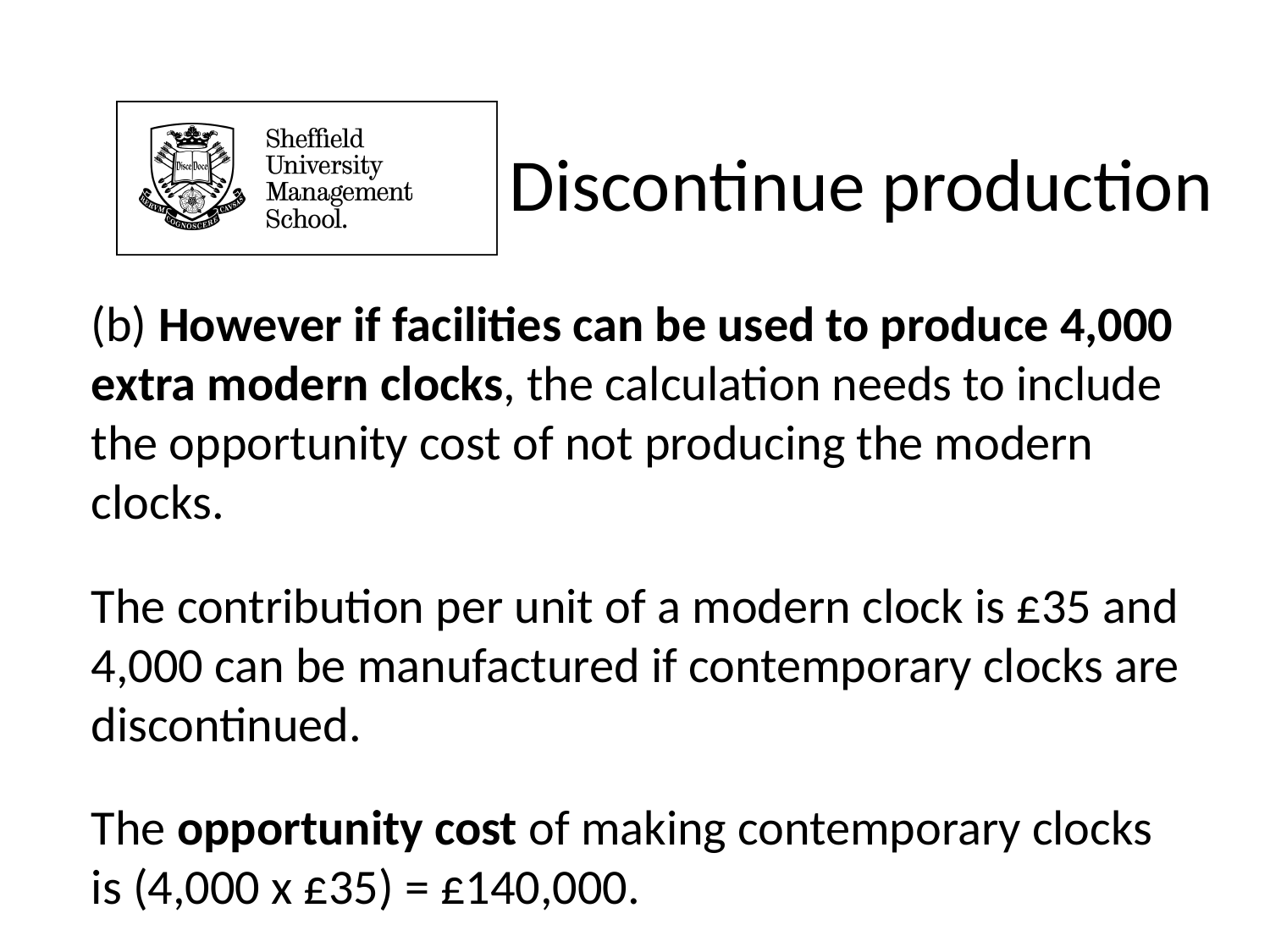

Discontinue production
(b) However if facilities can be used to produce 4,000 extra modern clocks, the calculation needs to include the opportunity cost of not producing the modern clocks.

The contribution per unit of a modern clock is £35 and 4,000 can be manufactured if contemporary clocks are discontinued.

The opportunity cost of making contemporary clocks is (4,000 x £35) = £140,000.